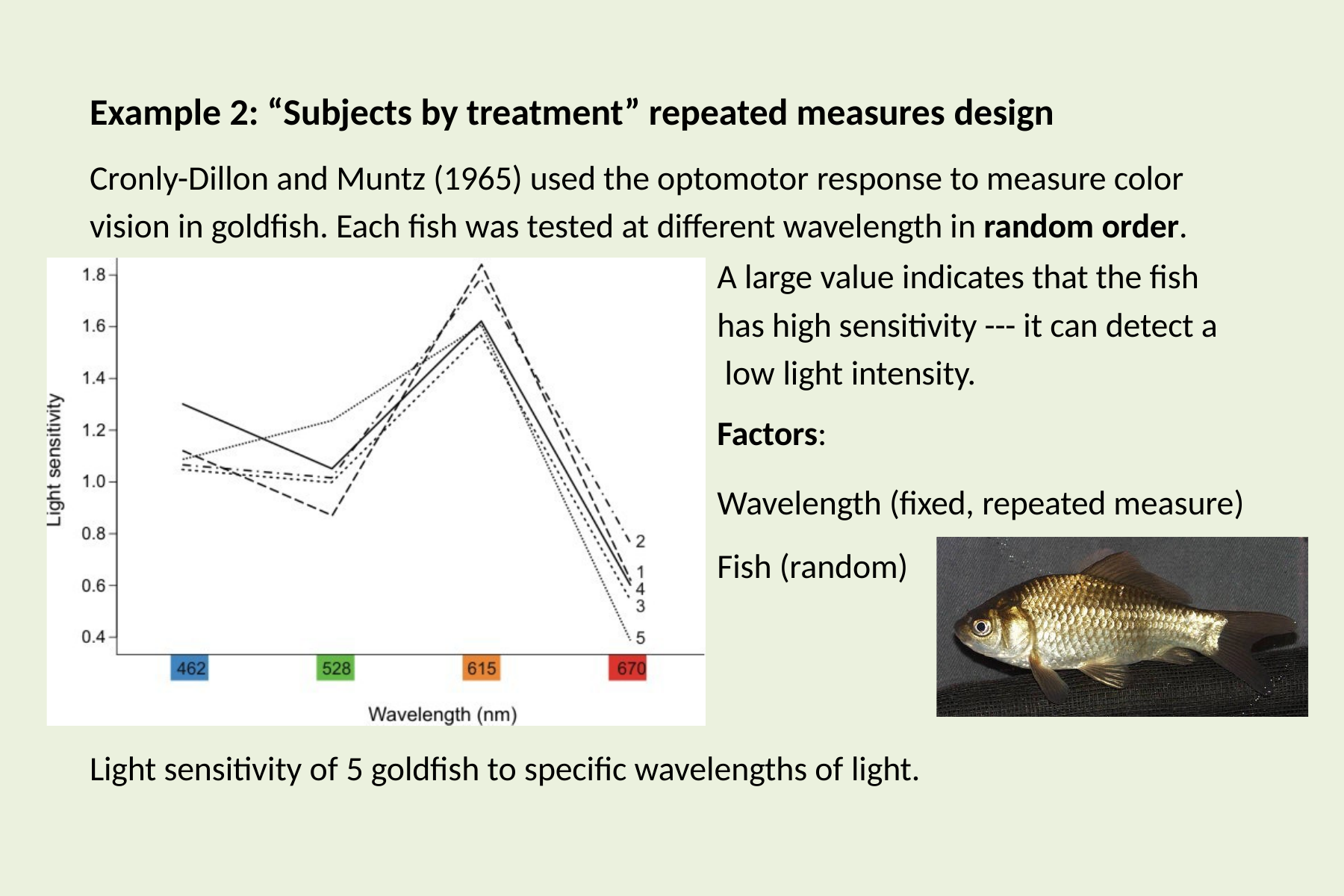

# Example 2: “Subjects by treatment” repeated measures design
Cronly-Dillon and Muntz (1965) used the optomotor response to measure color  vision in goldfish. Each fish was tested at different wavelength in random order.
A large value indicates that the fish  has high sensitivity --- it can detect a  low light intensity.
Factors:
Wavelength (fixed, repeated measure)  Fish (random)

Light sensitivity of 5 goldfish to specific wavelengths of light.